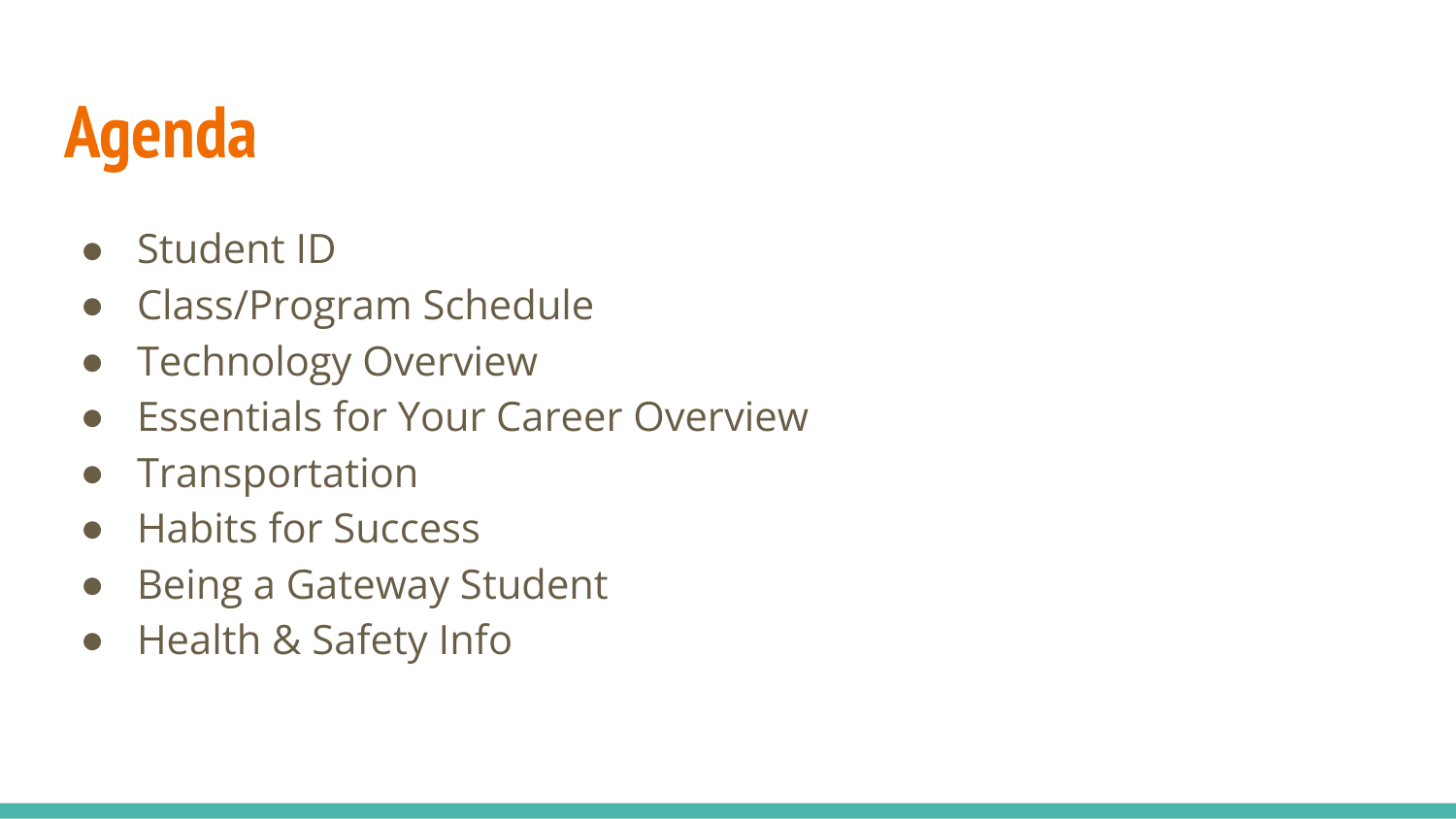

# Agenda
Student ID
Class/Program Schedule
Technology Overview
Essentials for Your Career Overview
Transportation
Habits for Success
Being a Gateway Student
Health & Safety Info